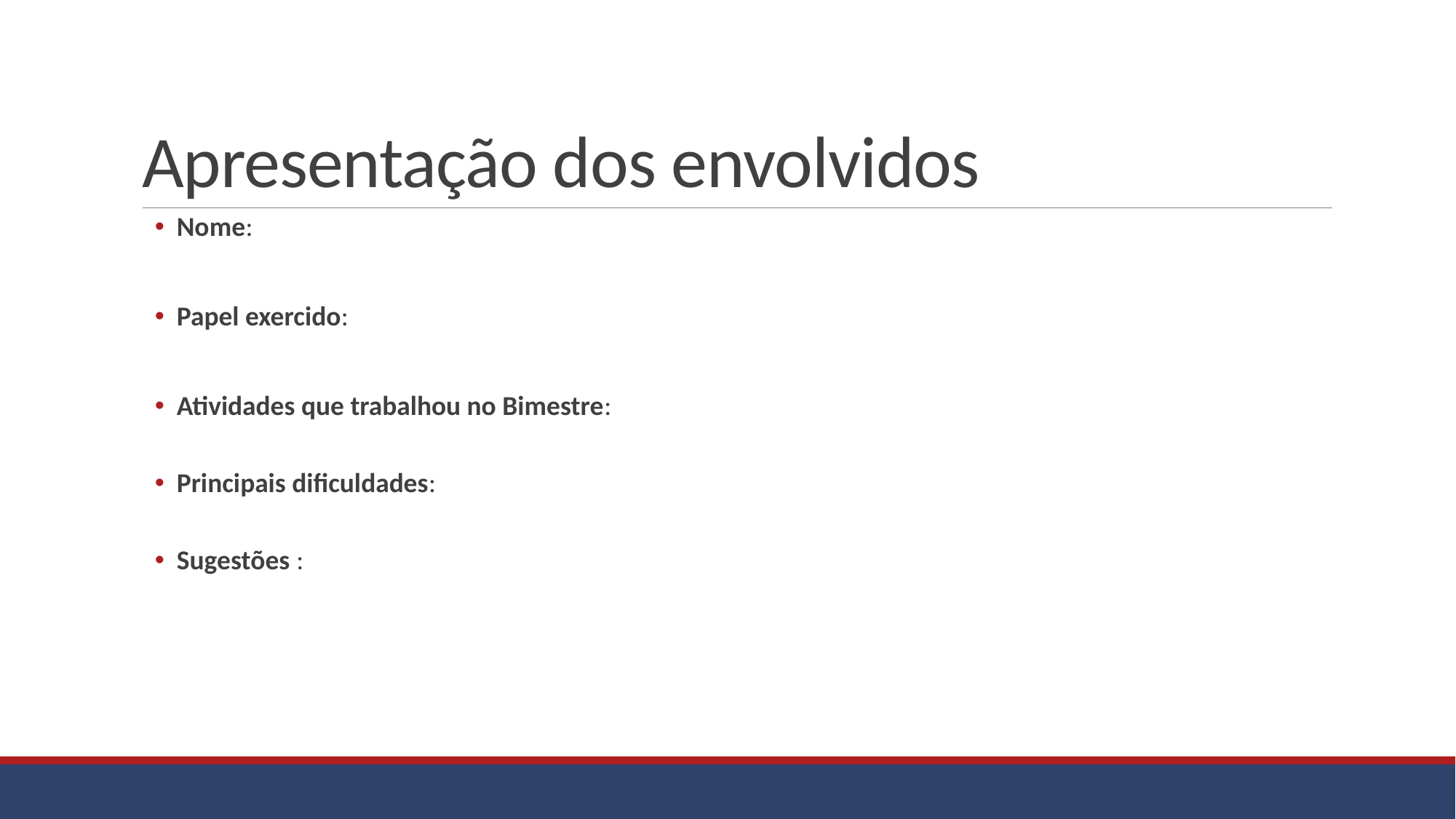

# Apresentação dos envolvidos
Nome:

Papel exercido:

Atividades que trabalhou no Bimestre:

Principais dificuldades:

Sugestões :